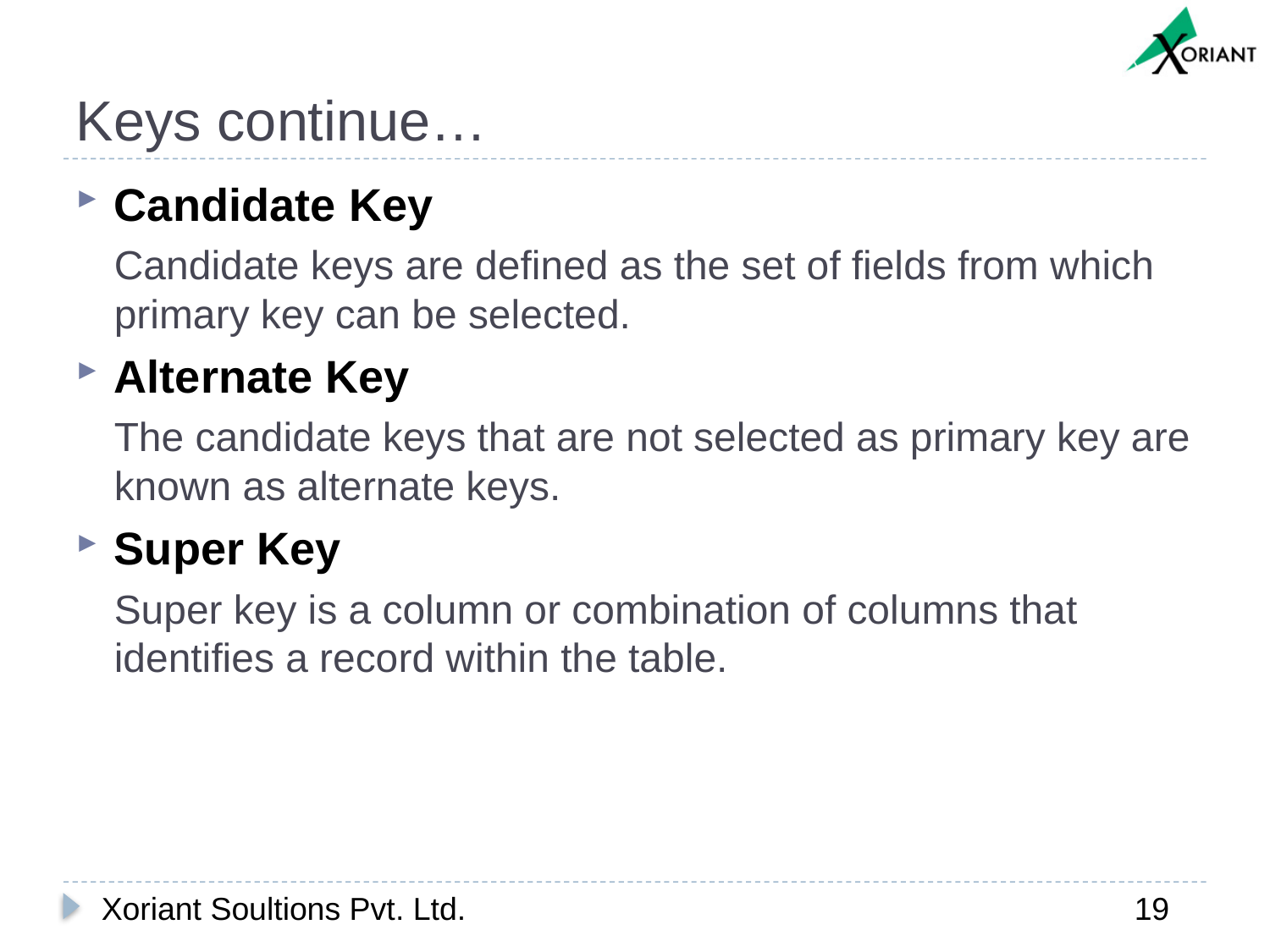

# Keys continue…
Candidate Key
Candidate keys are defined as the set of fields from which primary key can be selected.
Alternate Key
The candidate keys that are not selected as primary key are known as alternate keys.
Super Key
Super key is a column or combination of columns that identifies a record within the table.
Xoriant Soultions Pvt. Ltd.
19